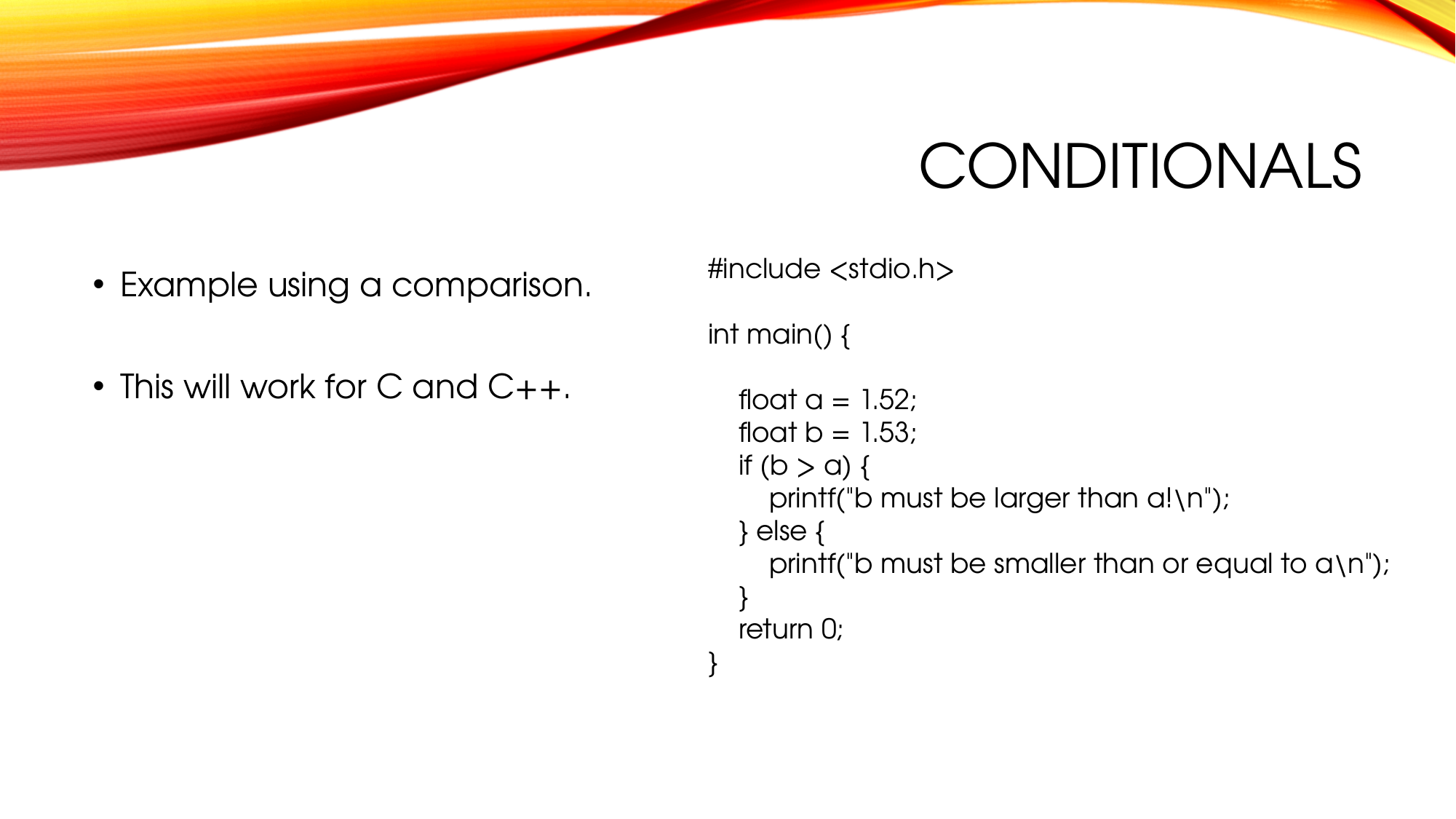

# Conditionals
#include <stdio.h>

int main() {

    float a = 1.52;
    float b = 1.53;
    if (b > a) {
        printf("b must be larger than a!\n");
    } else {
        printf("b must be smaller than or equal to a\n");
    }
    return 0;
}
Example using a comparison.

This will work for C and C++.